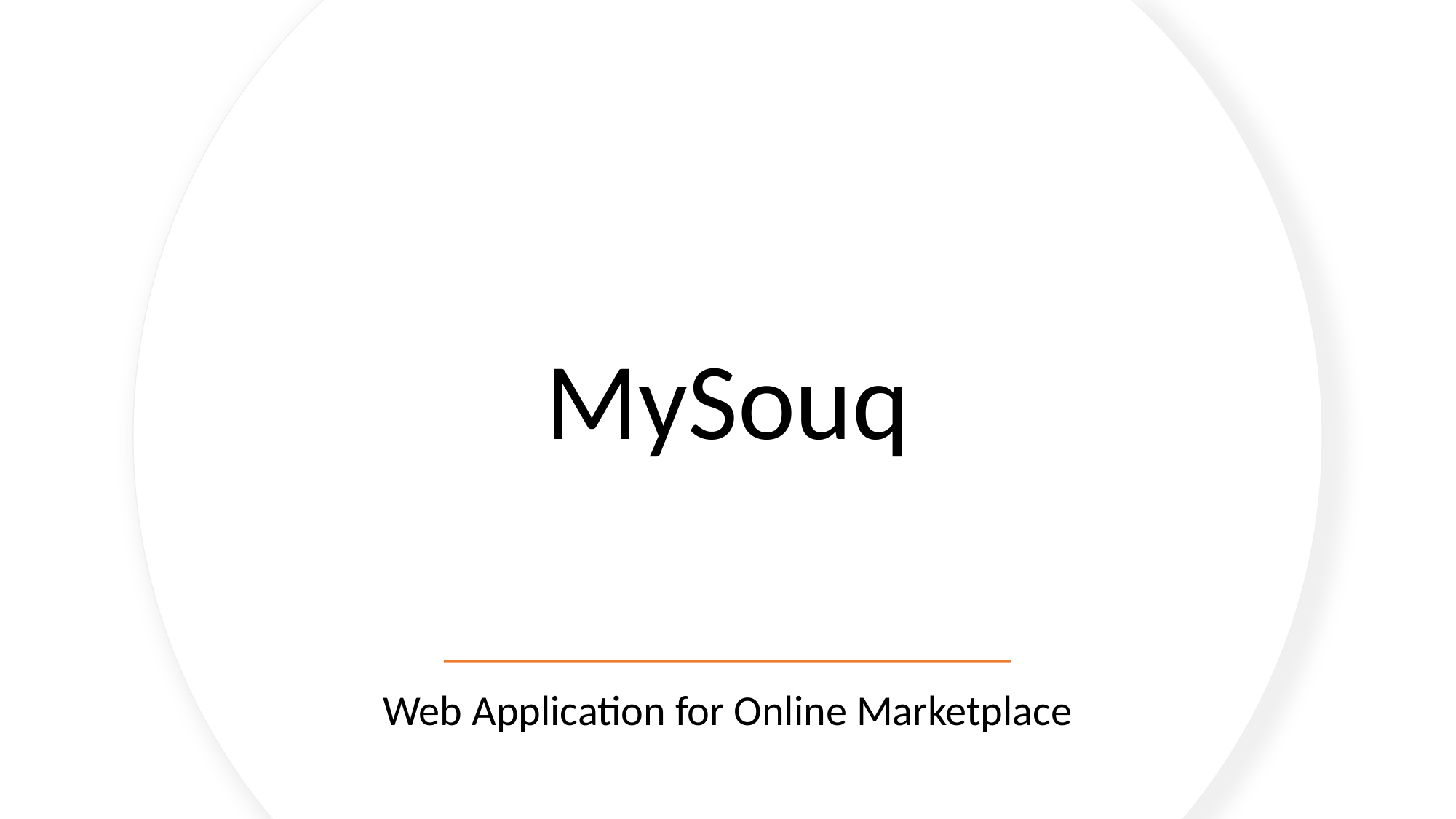

# MySouq

Web Application for Online Marketplace